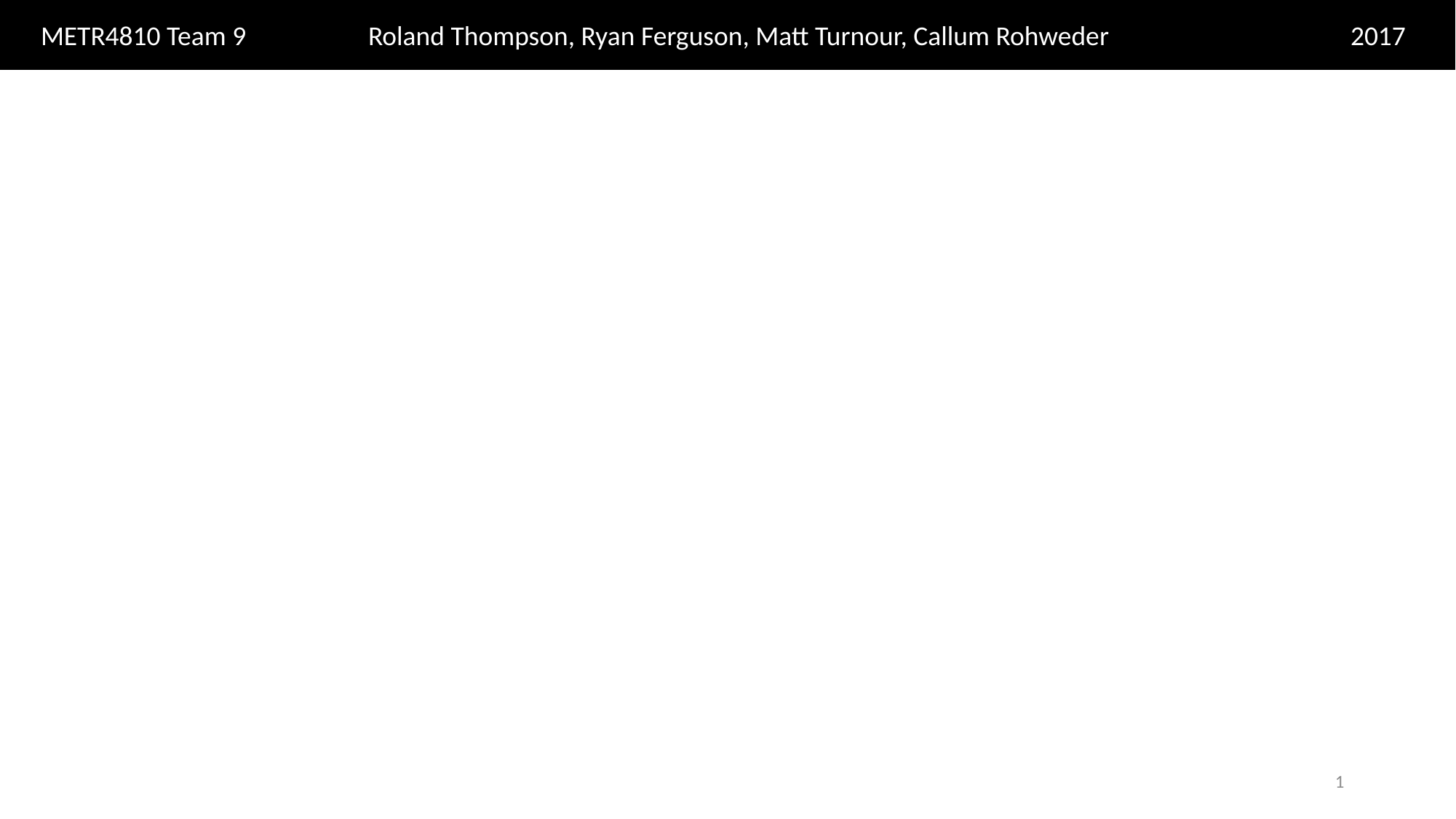

METR4810 Team 9		Roland Thompson, Ryan Ferguson, Matt Turnour, Callum Rohweder			2017
#

1